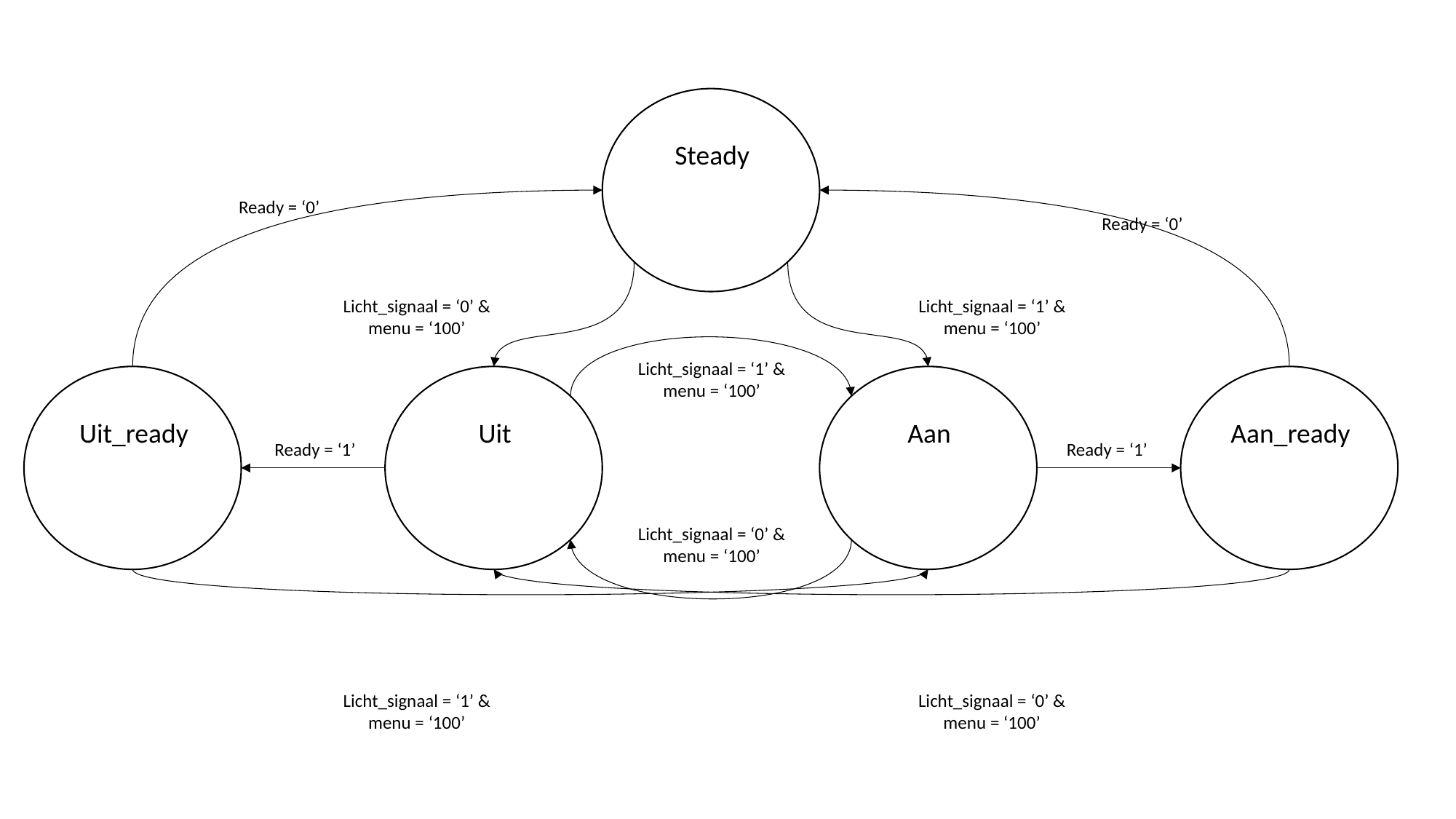

Steady

Uit

Aan

Aan_ready

Uit_ready
Ready = ‘0’
Ready = ‘0’
Licht_signaal = ‘0’ & menu = ‘100’
Licht_signaal = ‘1’ & menu = ‘100’
Licht_signaal = ‘1’ & menu = ‘100’
Ready = ‘1’
Ready = ‘1’
Licht_signaal = ‘0’ & menu = ‘100’
Licht_signaal = ‘1’ & menu = ‘100’
Licht_signaal = ‘0’ & menu = ‘100’